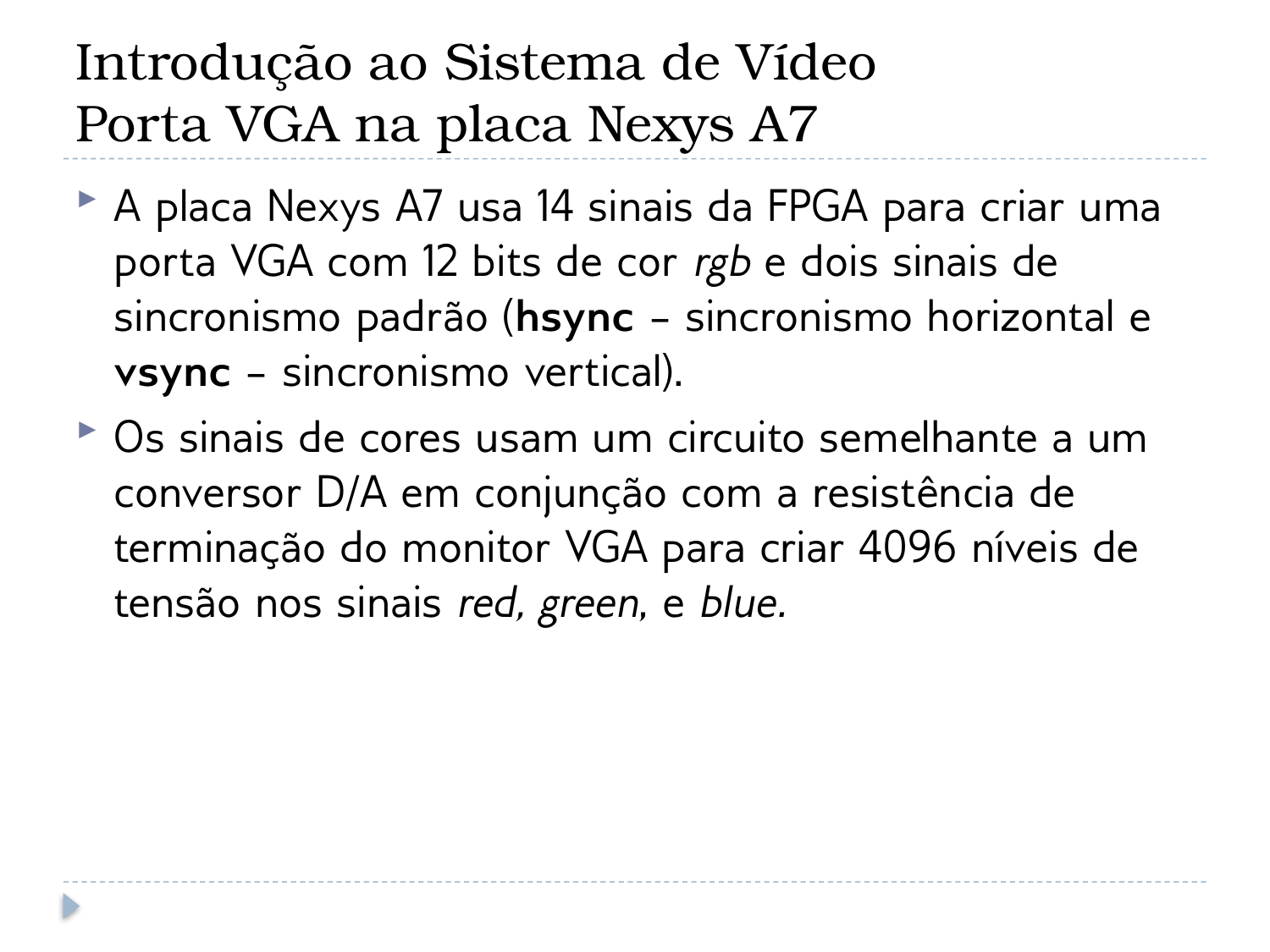

# Introdução ao Sistema de Vídeo Porta VGA na placa Nexys A7
A placa Nexys A7 usa 14 sinais da FPGA para criar uma porta VGA com 12 bits de cor rgb e dois sinais de sincronismo padrão (hsync – sincronismo horizontal e vsync – sincronismo vertical).
Os sinais de cores usam um circuito semelhante a um conversor D/A em conjunção com a resistência de terminação do monitor VGA para criar 4096 níveis de tensão nos sinais red, green, e blue.